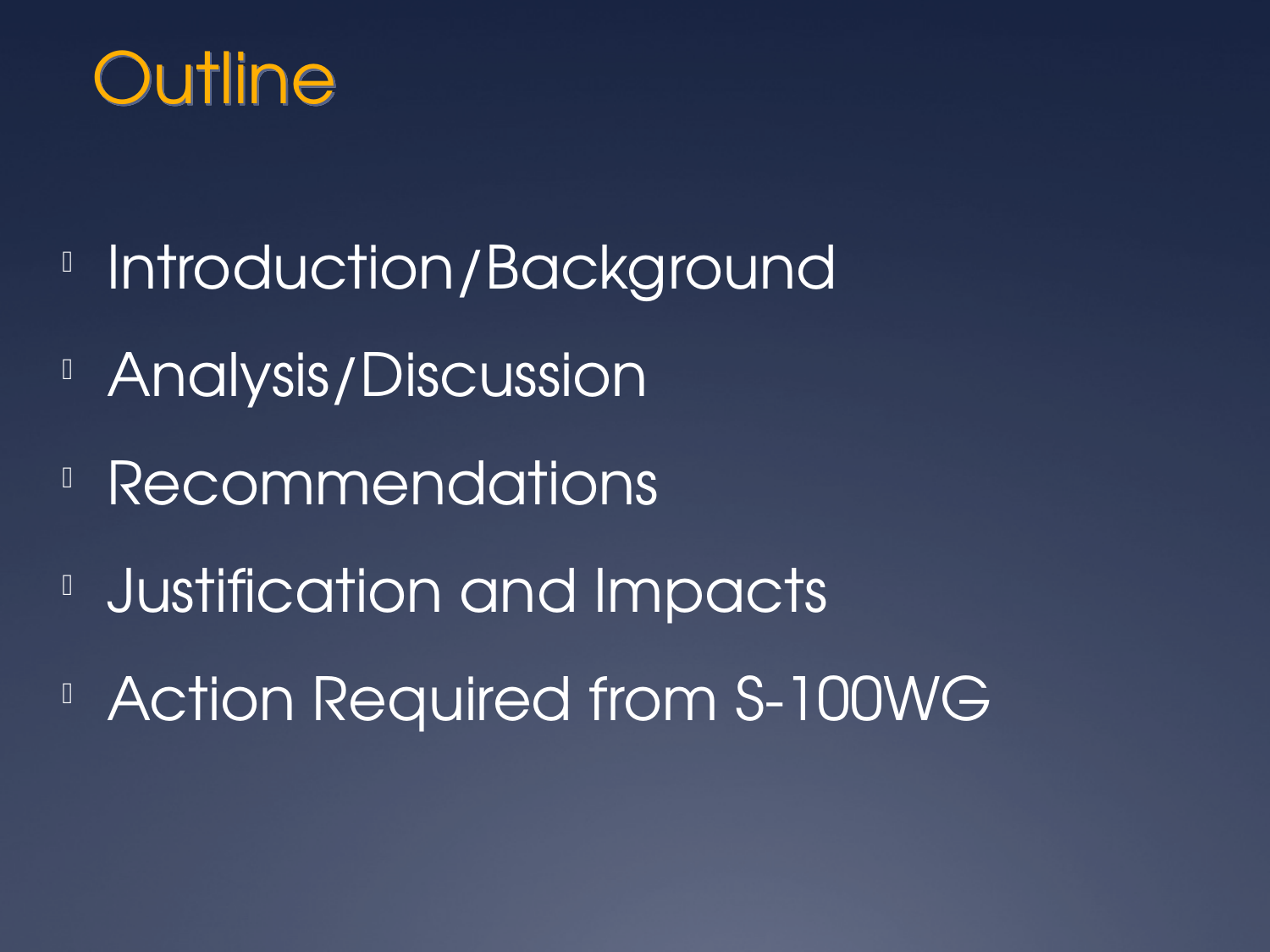

# Outline
Introduction/Background
Analysis/Discussion
Recommendations
Justification and Impacts
Action Required from S-100WG